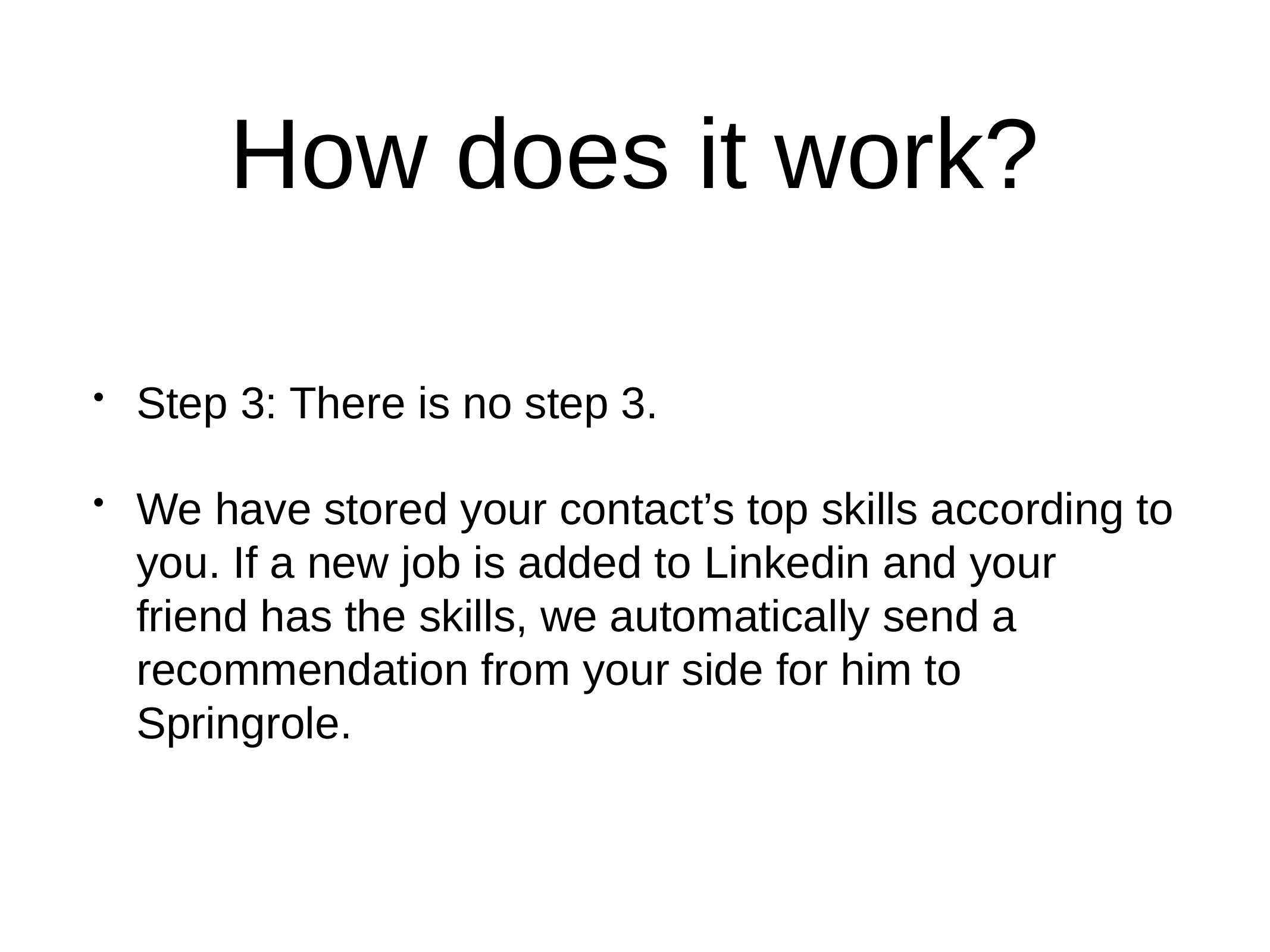

# How does it work?
Step 3: There is no step 3.
We have stored your contact’s top skills according to you. If a new job is added to Linkedin and your friend has the skills, we automatically send a recommendation from your side for him to Springrole.